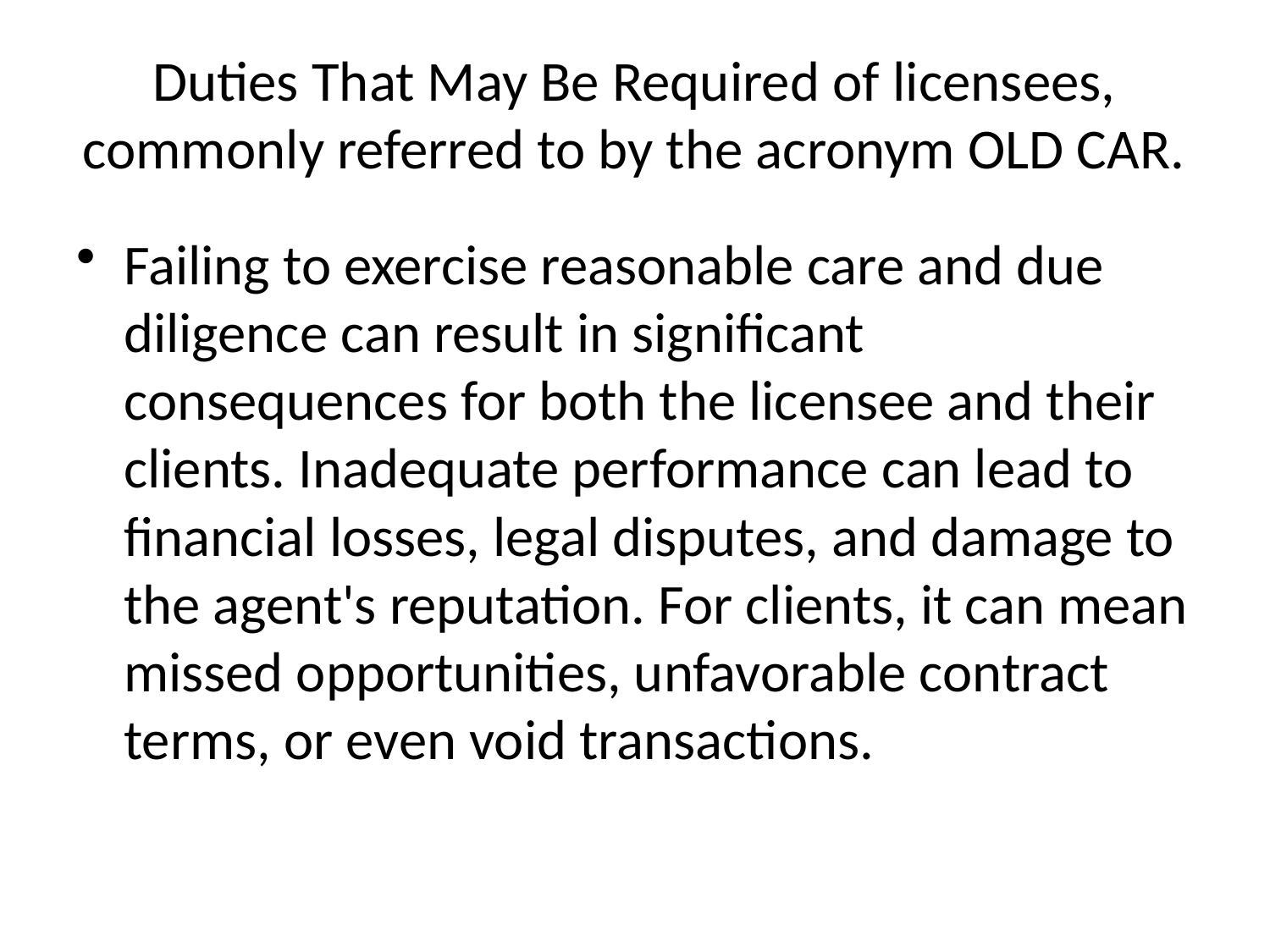

# Duties That May Be Required of licensees, commonly referred to by the acronym OLD CAR.

Failing to exercise reasonable care and due diligence can result in significant consequences for both the licensee and their clients. Inadequate performance can lead to financial losses, legal disputes, and damage to the agent's reputation. For clients, it can mean missed opportunities, unfavorable contract terms, or even void transactions.